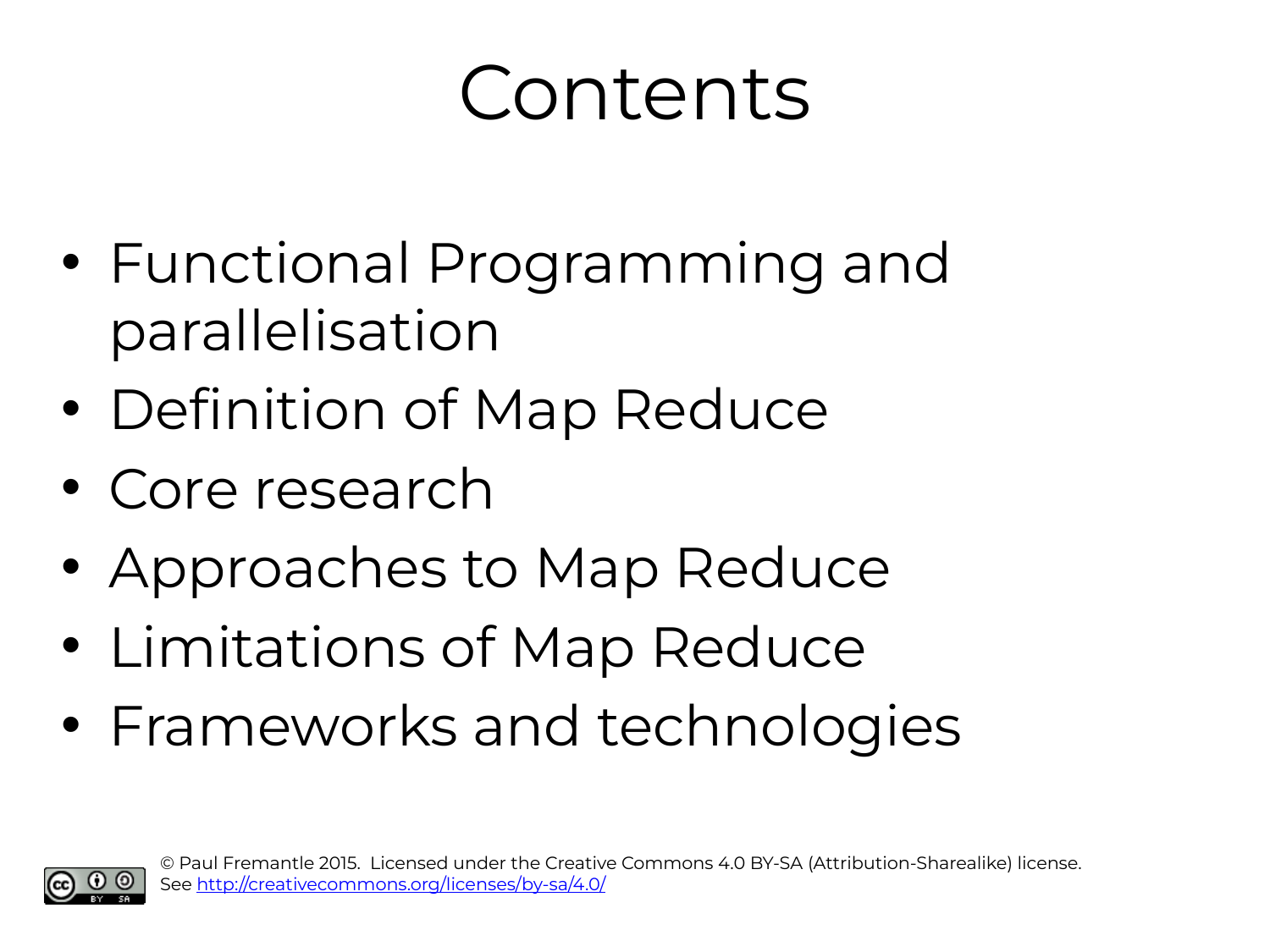

# Contents
Functional Programming and parallelisation
Definition of Map Reduce
Core research
Approaches to Map Reduce
Limitations of Map Reduce
Frameworks and technologies